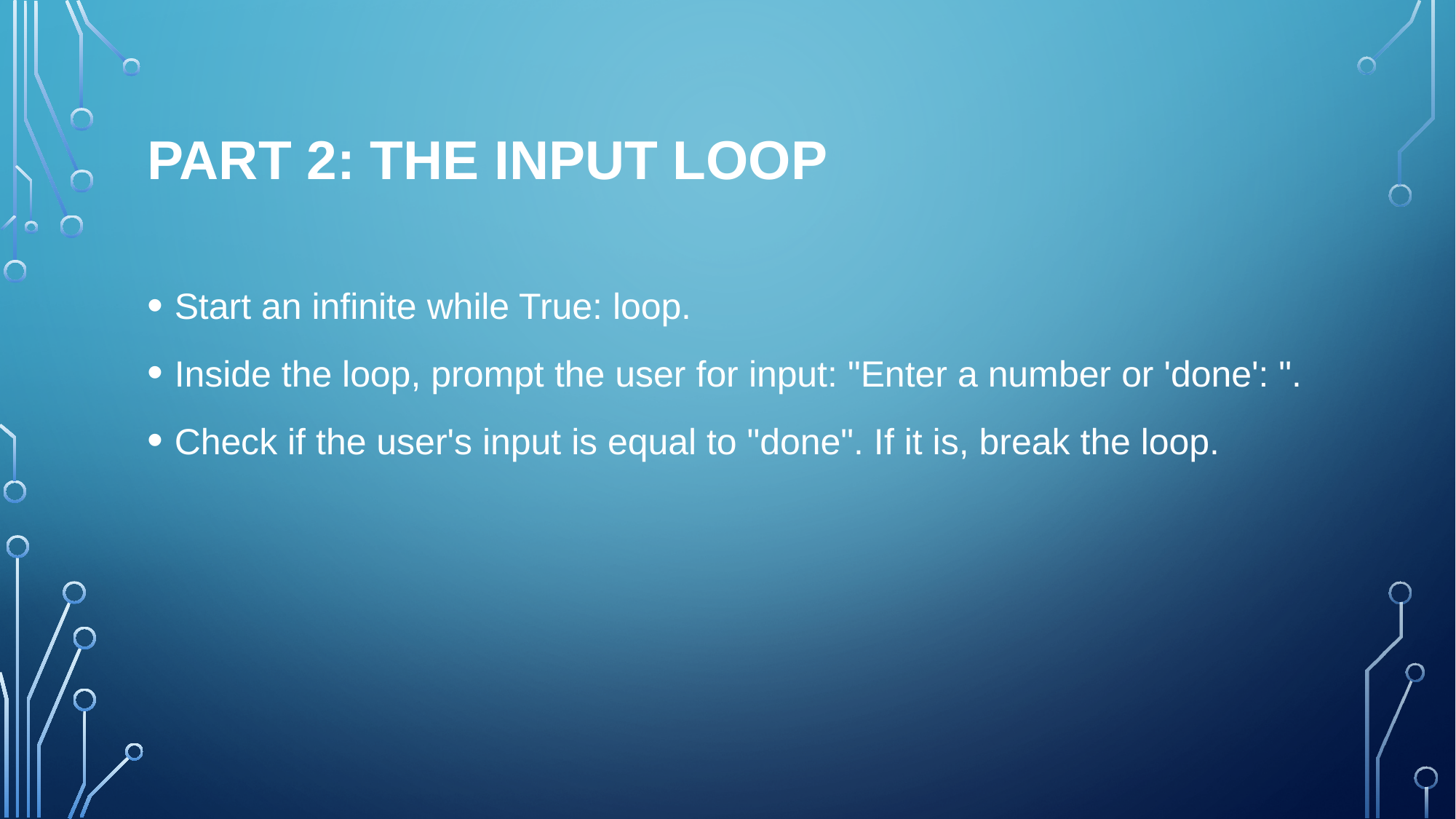

# Part 2: The Input Loop
Start an infinite while True: loop.
Inside the loop, prompt the user for input: "Enter a number or 'done': ".
Check if the user's input is equal to "done". If it is, break the loop.